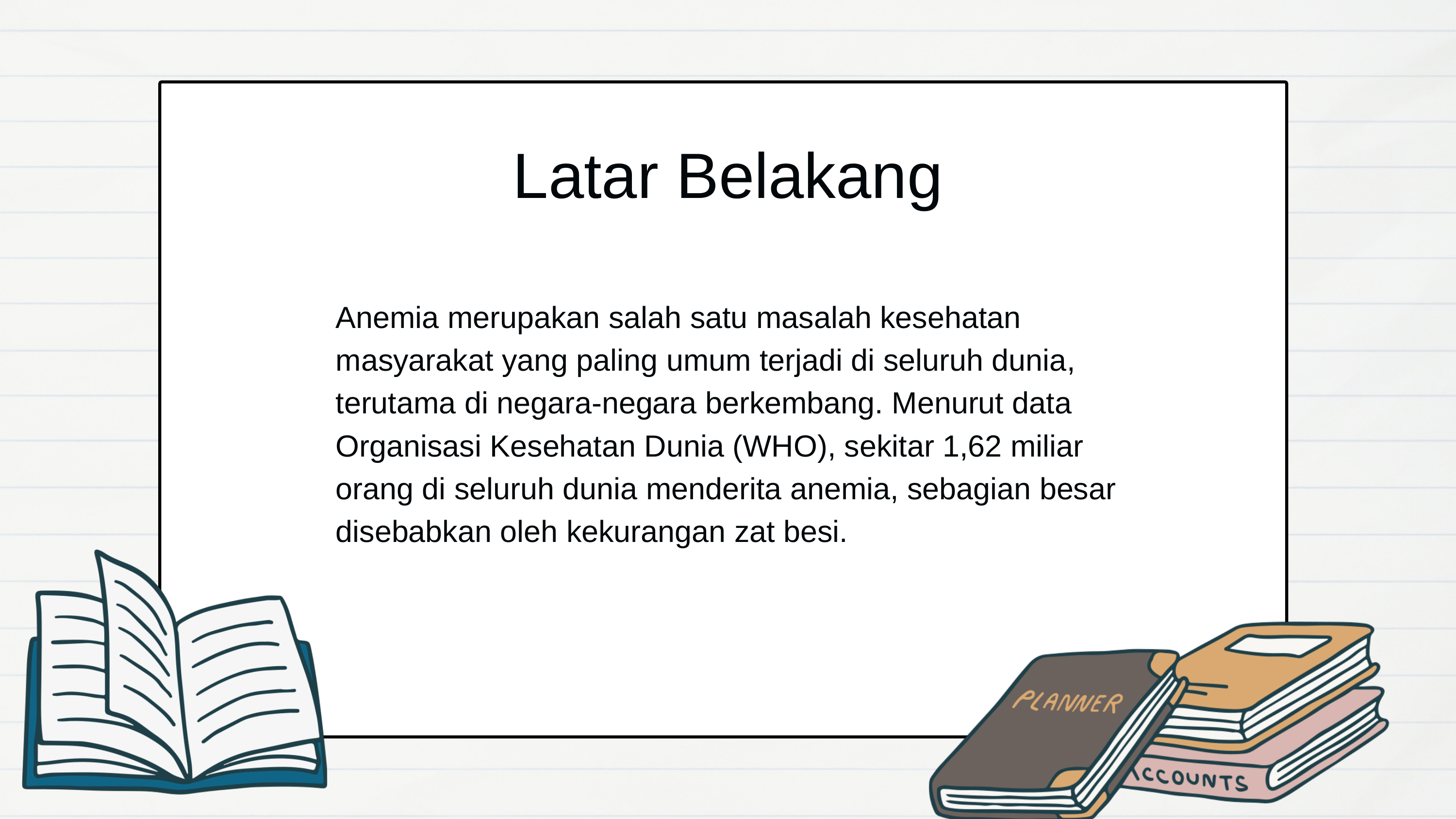

Latar Belakang
Anemia merupakan salah satu masalah kesehatan masyarakat yang paling umum terjadi di seluruh dunia, terutama di negara-negara berkembang. Menurut data Organisasi Kesehatan Dunia (WHO), sekitar 1,62 miliar orang di seluruh dunia menderita anemia, sebagian besar disebabkan oleh kekurangan zat besi.